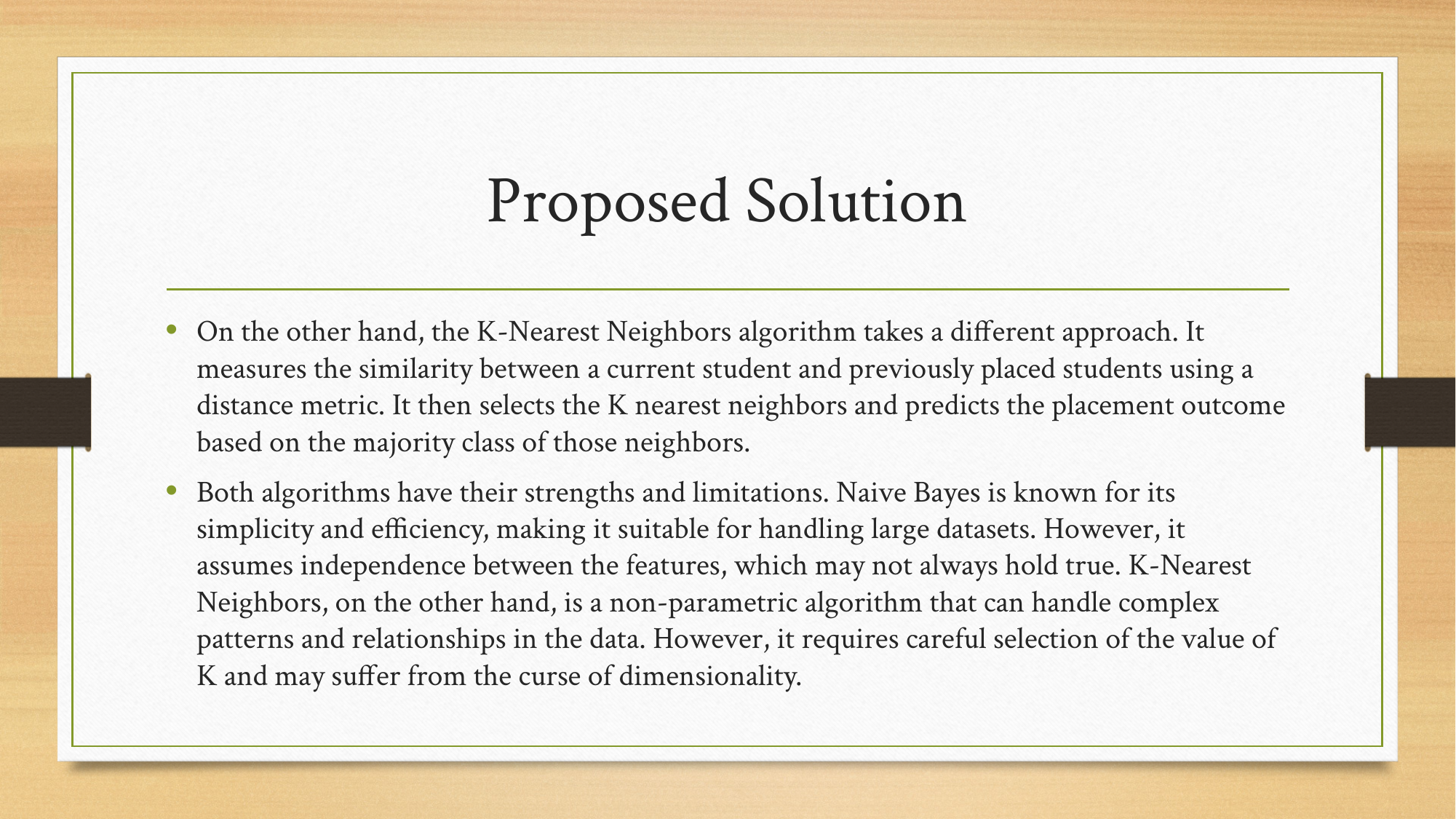

# Proposed Solution
On the other hand, the K-Nearest Neighbors algorithm takes a different approach. It measures the similarity between a current student and previously placed students using a distance metric. It then selects the K nearest neighbors and predicts the placement outcome based on the majority class of those neighbors.
Both algorithms have their strengths and limitations. Naive Bayes is known for its simplicity and efficiency, making it suitable for handling large datasets. However, it assumes independence between the features, which may not always hold true. K-Nearest Neighbors, on the other hand, is a non-parametric algorithm that can handle complex patterns and relationships in the data. However, it requires careful selection of the value of K and may suffer from the curse of dimensionality.